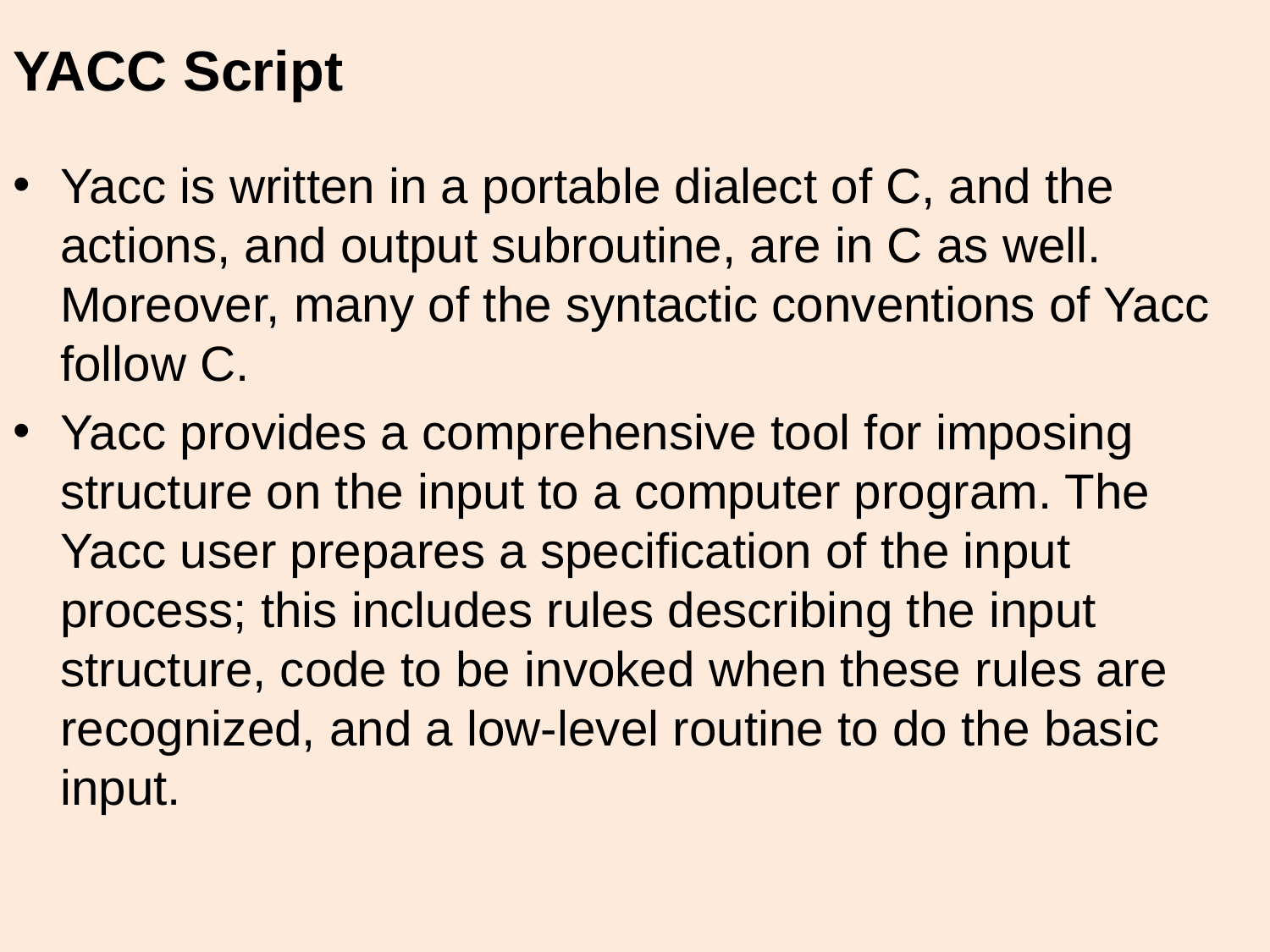

# YACC Script
Yacc is written in a portable dialect of C, and the actions, and output subroutine, are in C as well. Moreover, many of the syntactic conventions of Yacc follow C.
Yacc provides a comprehensive tool for imposing structure on the input to a computer program. The Yacc user prepares a specification of the input process; this includes rules describing the input structure, code to be invoked when these rules are recognized, and a low-level routine to do the basic input.